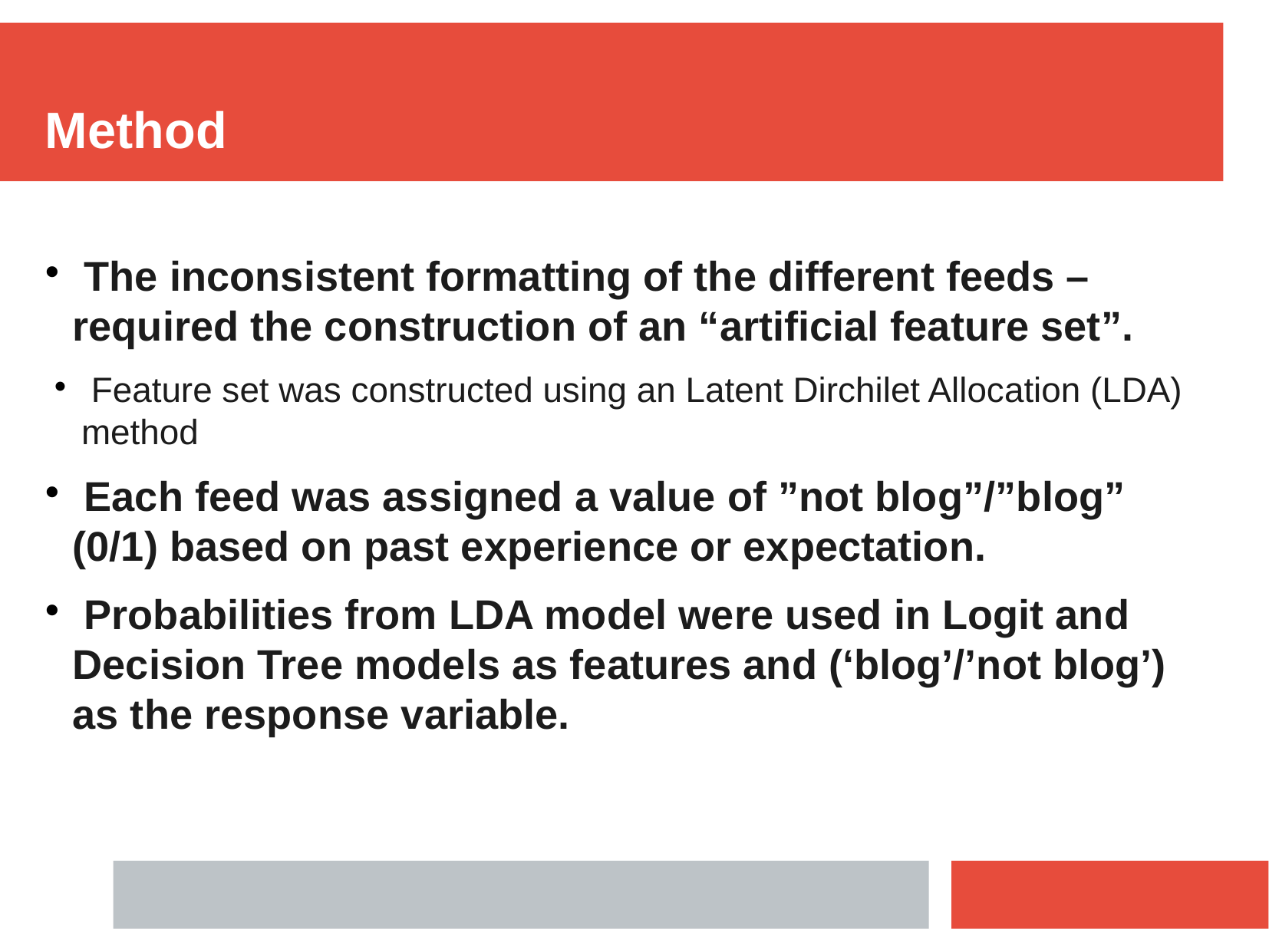

Method
 The inconsistent formatting of the different feeds – required the construction of an “artificial feature set”.
 Feature set was constructed using an Latent Dirchilet Allocation (LDA) method
 Each feed was assigned a value of ”not blog”/”blog” (0/1) based on past experience or expectation.
 Probabilities from LDA model were used in Logit and Decision Tree models as features and (‘blog’/’not blog’) as the response variable.